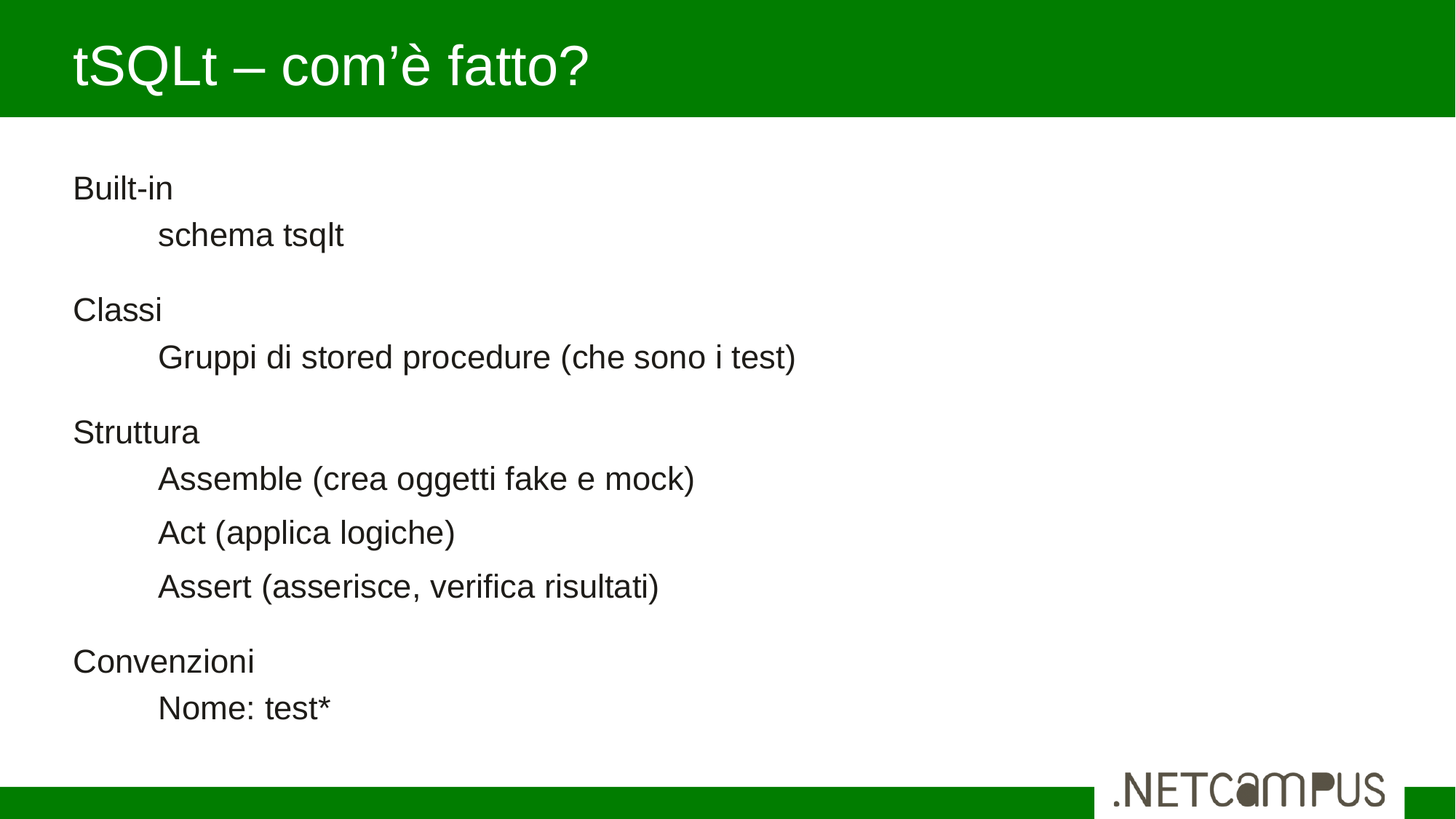

# tSQLt – com’è fatto?
Built-in
	schema tsqlt
Classi
	Gruppi di stored procedure (che sono i test)
Struttura
	Assemble (crea oggetti fake e mock)
	Act (applica logiche)
	Assert (asserisce, verifica risultati)
Convenzioni
	Nome: test*